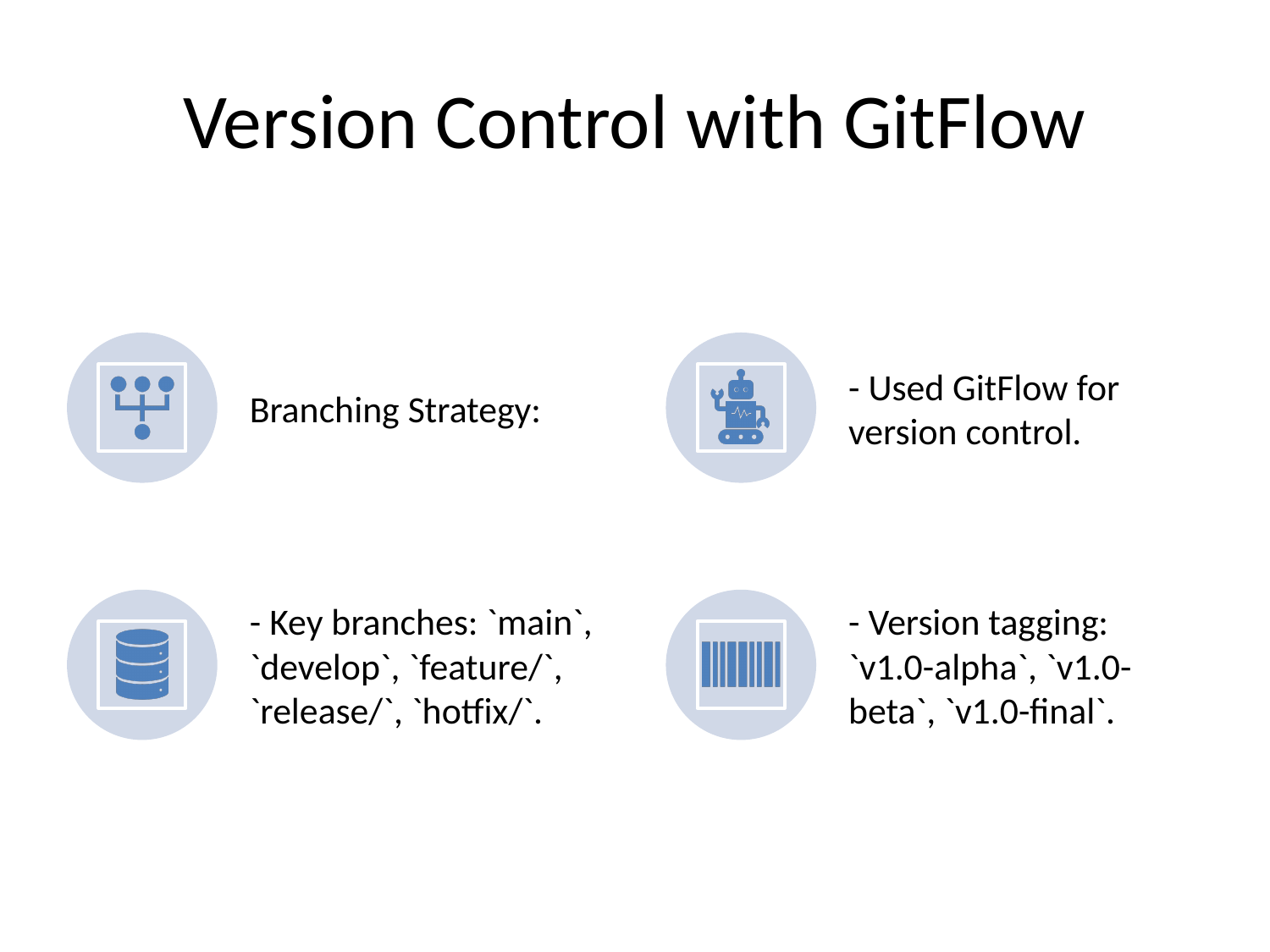

# Version Control with GitFlow
Branching Strategy:
- Used GitFlow for version control.
- Key branches: `main`, `develop`, `feature/`, `release/`, `hotfix/`.
- Version tagging: `v1.0-alpha`, `v1.0-beta`, `v1.0-final`.